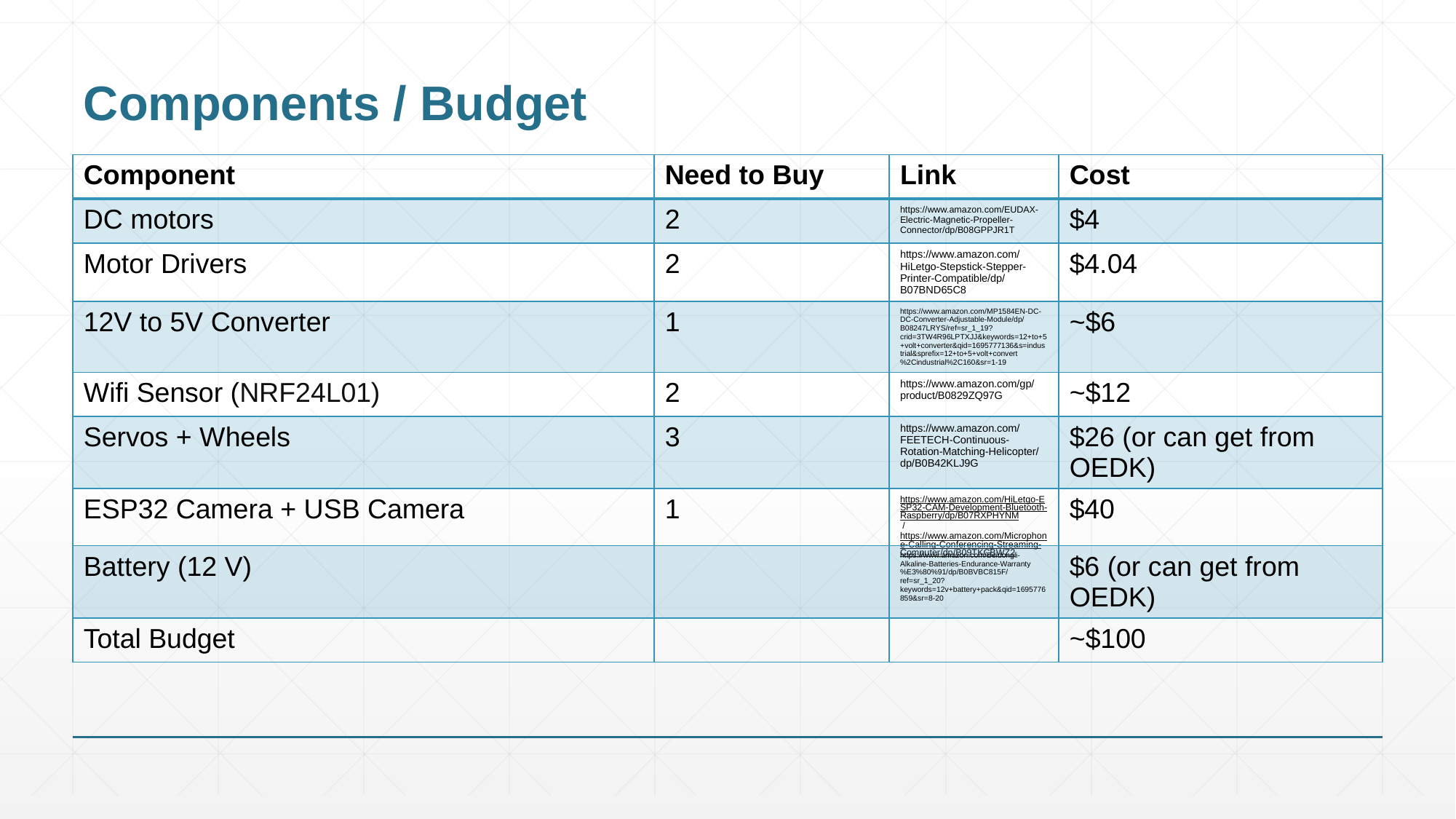

# Components / Budget
| Component | Need to Buy | Link | Cost |
| --- | --- | --- | --- |
| DC motors | 2 | https://www.amazon.com/EUDAX-Electric-Magnetic-Propeller-Connector/dp/B08GPPJR1T | $4 |
| Motor Drivers | 2 | https://www.amazon.com/HiLetgo-Stepstick-Stepper-Printer-Compatible/dp/B07BND65C8 | $4.04 |
| 12V to 5V Converter | 1 | https://www.amazon.com/MP1584EN-DC-DC-Converter-Adjustable-Module/dp/B08247LRYS/ref=sr\_1\_19?crid=3TW4R96LPTXJJ&keywords=12+to+5+volt+converter&qid=1695777136&s=industrial&sprefix=12+to+5+volt+convert%2Cindustrial%2C160&sr=1-19 | ~$6 |
| Wifi Sensor (NRF24L01) | 2 | https://www.amazon.com/gp/product/B0829ZQ97G | ~$12 |
| Servos + Wheels | 3 | https://www.amazon.com/FEETECH-Continuous-Rotation-Matching-Helicopter/dp/B0B42KLJ9G | $26 (or can get from OEDK) |
| ESP32 Camera + USB Camera | 1 | https://www.amazon.com/HiLetgo-ESP32-CAM-Development-Bluetooth-Raspberry/dp/B07RXPHYNM / https://www.amazon.com/Microphone-Calling-Conferencing-Streaming-Computer/dp/B09TKCBWZ2 | $40 |
| Battery (12 V) |  | https://www.amazon.com/Beidongli-Alkaline-Batteries-Endurance-Warranty%E3%80%91/dp/B0BVBC815F/ref=sr\_1\_20?keywords=12v+battery+pack&qid=1695776859&sr=8-20 | $6 (or can get from OEDK) |
| Total Budget |  |  | ~$100 |